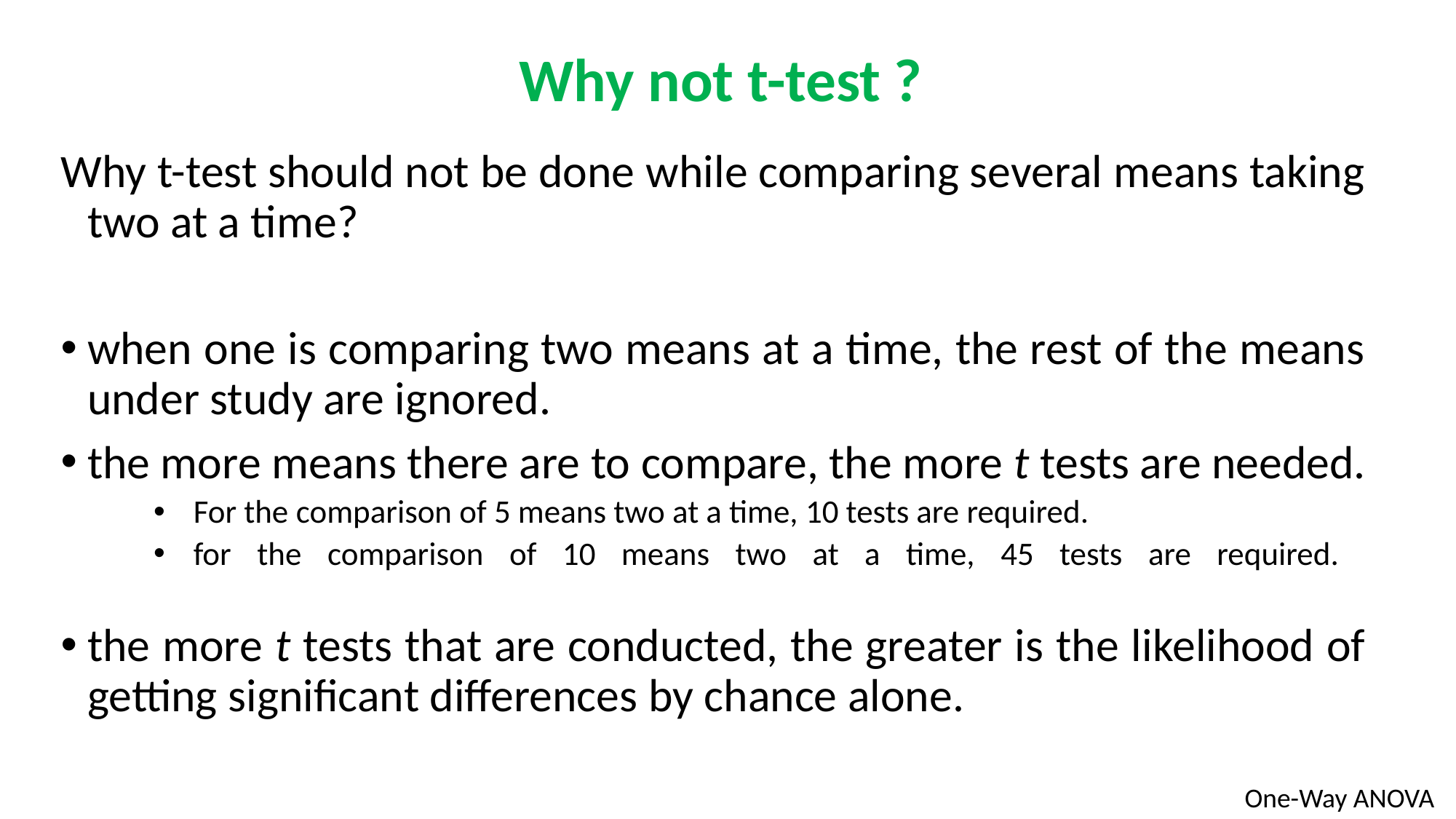

# Why not t-test ?
Why t-test should not be done while comparing several means taking two at a time?

when one is comparing two means at a time, the rest of the means under study are ignored.
the more means there are to compare, the more t tests are needed.
For the comparison of 5 means two at a time, 10 tests are required.
for the comparison of 10 means two at a time, 45 tests are required.
the more t tests that are conducted, the greater is the likelihood of getting significant differences by chance alone.
One-Way ANOVA